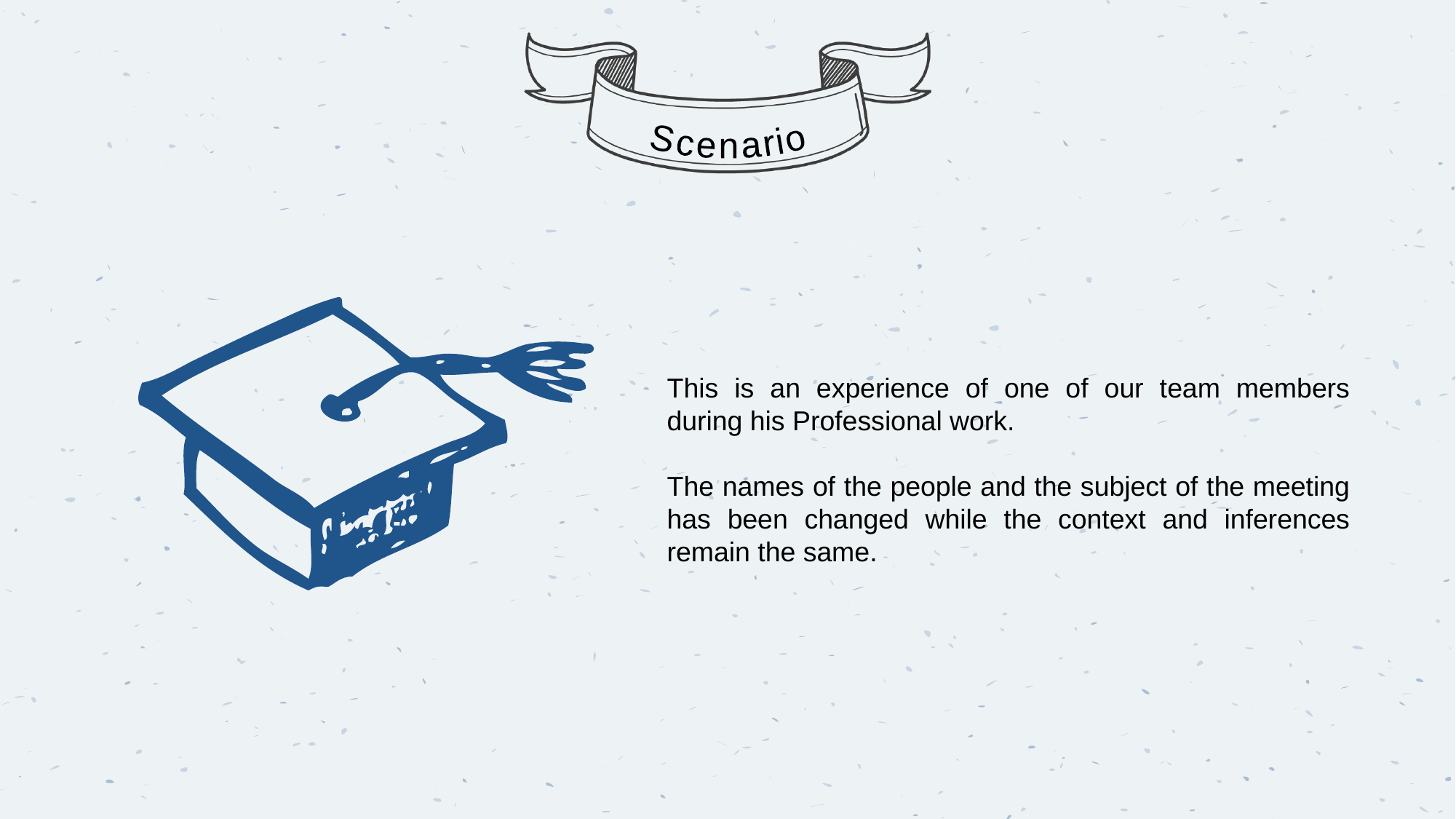

Scenario

This is an experience of one of our team members during his Professional work.

The names of the people and the subject of the meeting has been changed while the context and inferences remain the same.